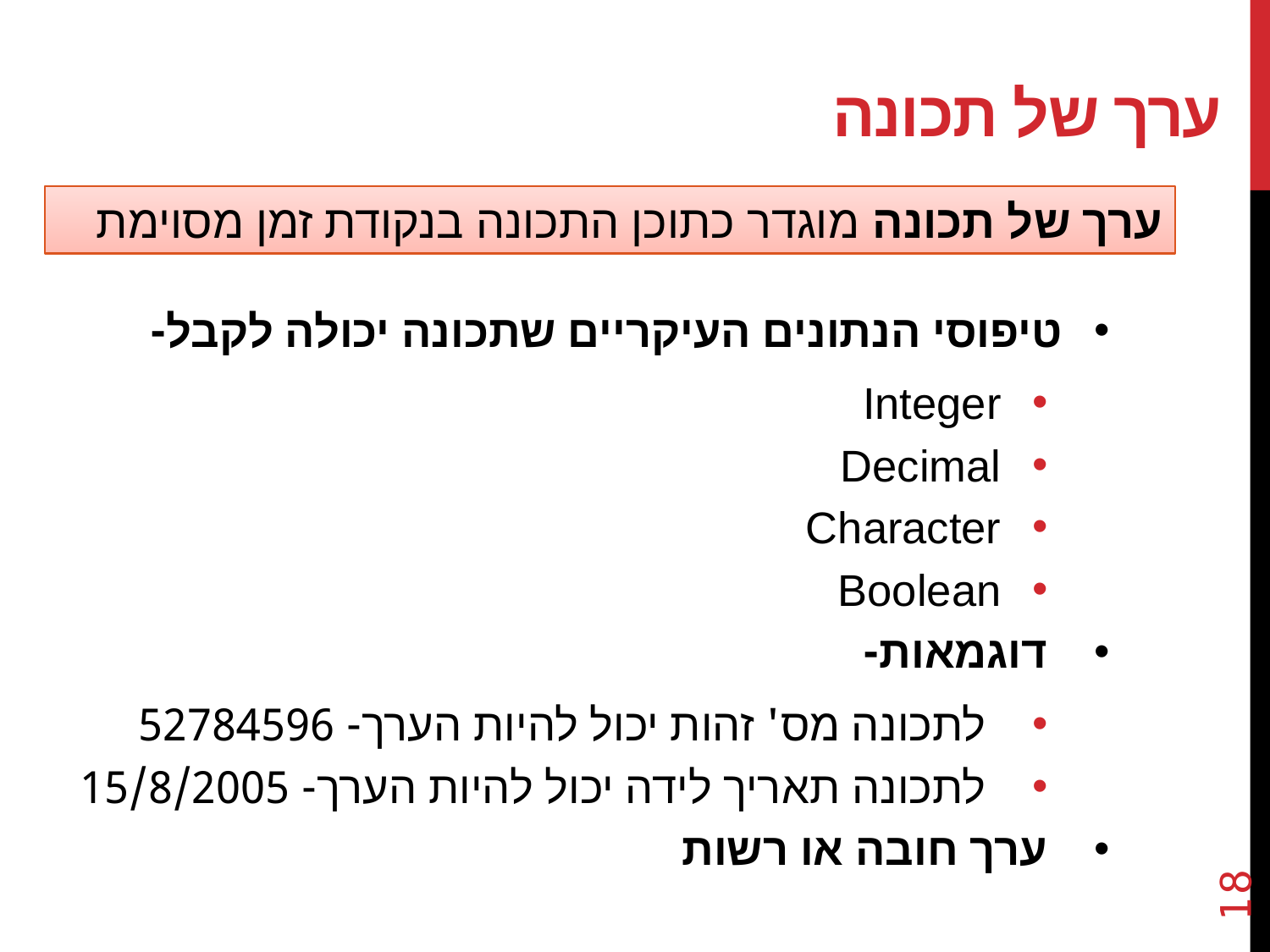

# ערך של תכונה
ערך של תכונה מוגדר כתוכן התכונה בנקודת זמן מסוימת
טיפוסי הנתונים העיקריים שתכונה יכולה לקבל-
Integer
Decimal
Character
Boolean
דוגמאות-
לתכונה מס' זהות יכול להיות הערך- 52784596
לתכונה תאריך לידה יכול להיות הערך- 15/8/2005
ערך חובה או רשות
18